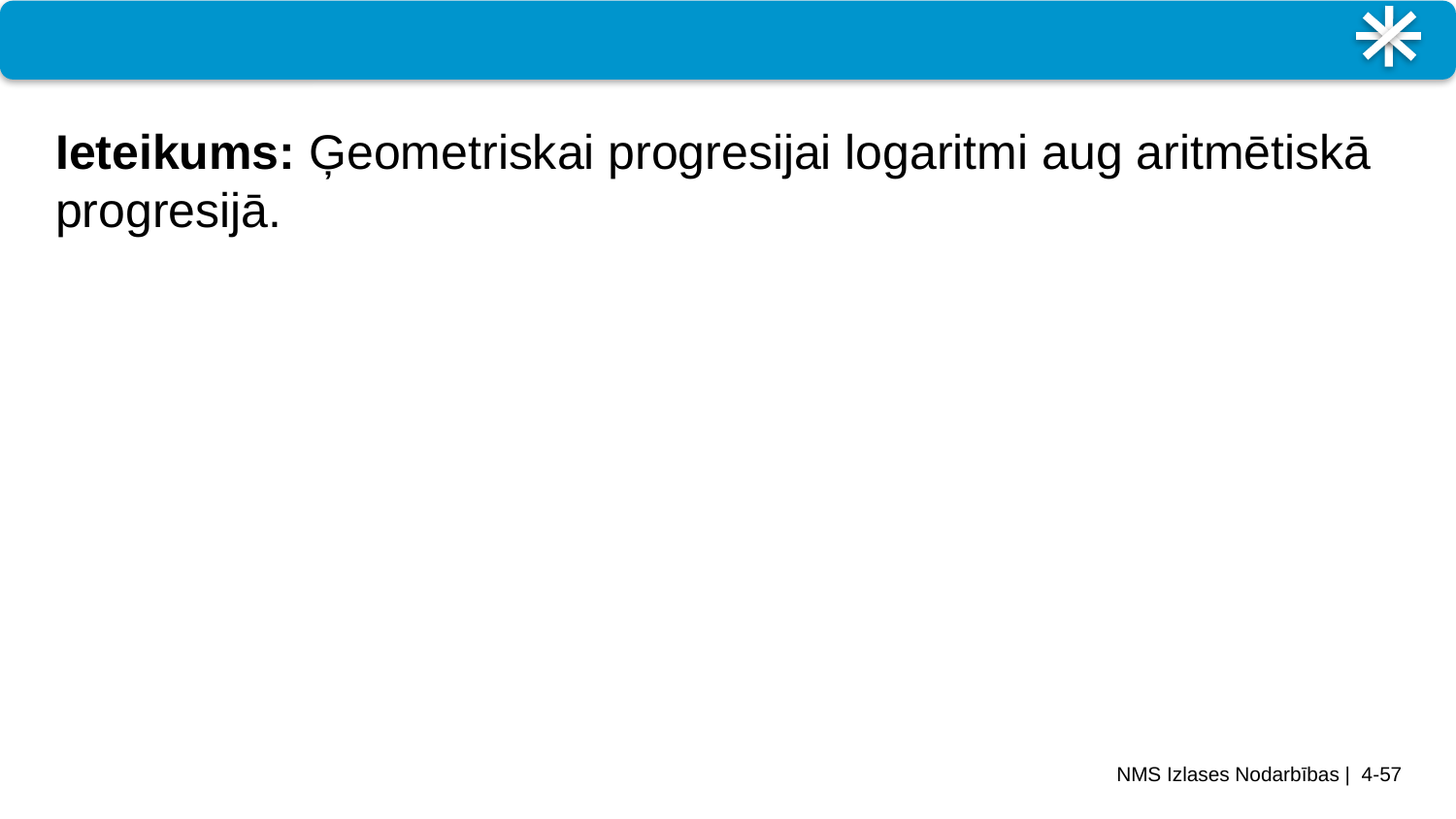

#
Ieteikums: Ģeometriskai progresijai logaritmi aug aritmētiskā progresijā.